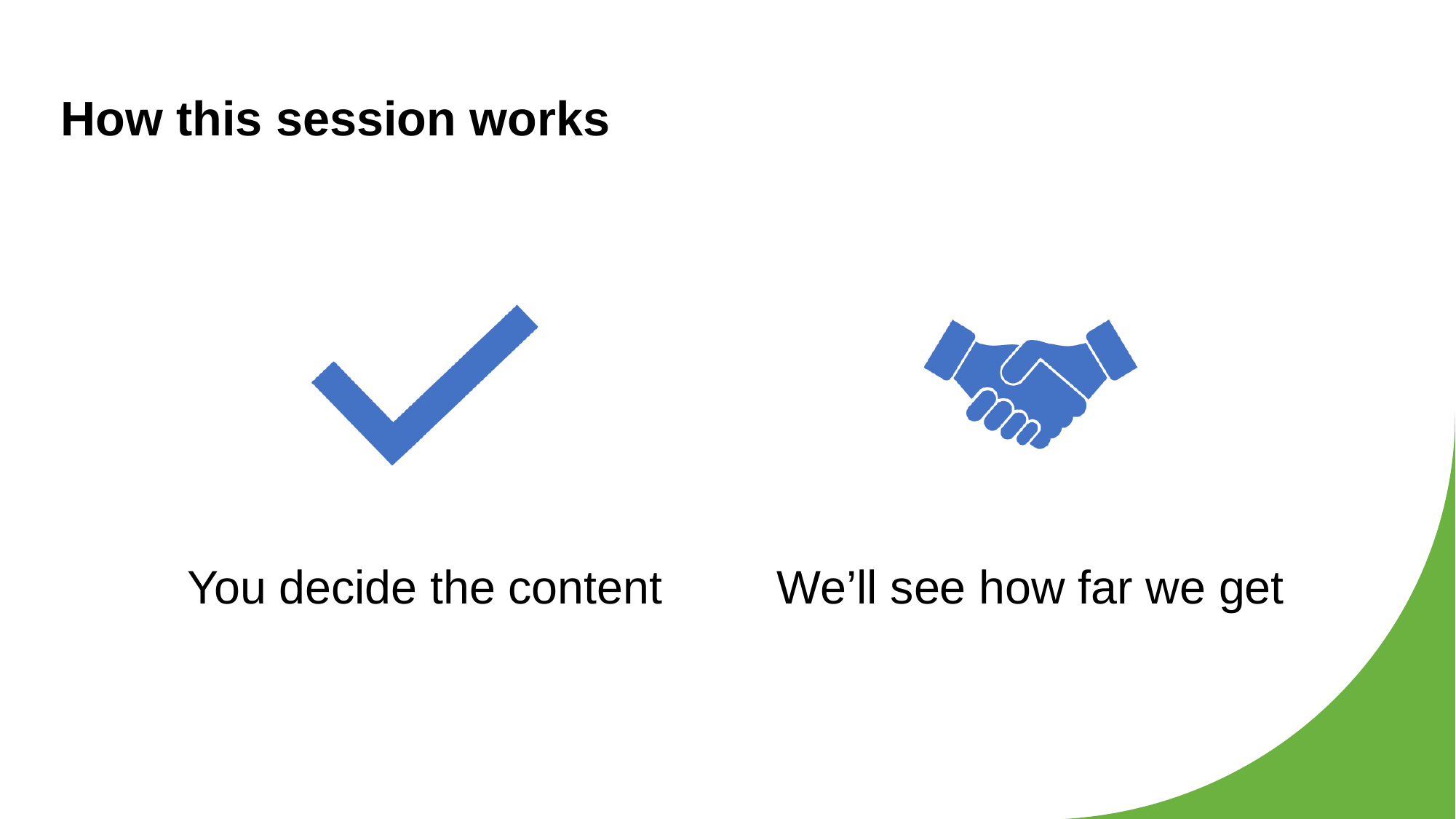

# How this session works
You decide the content
We’ll see how far we get